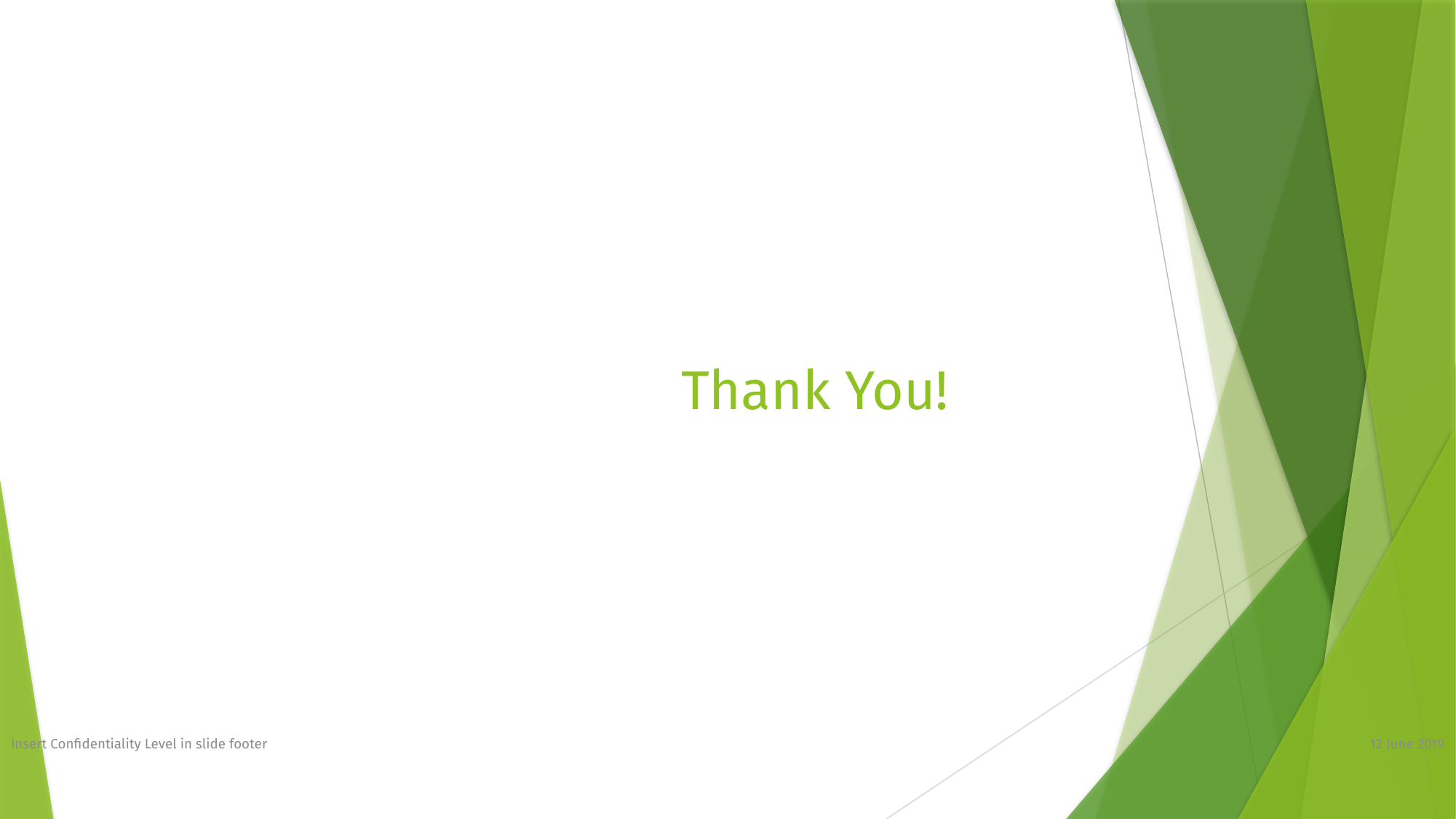

Thank You!
Insert Confidentiality Level in slide footer
12 June 2019
13